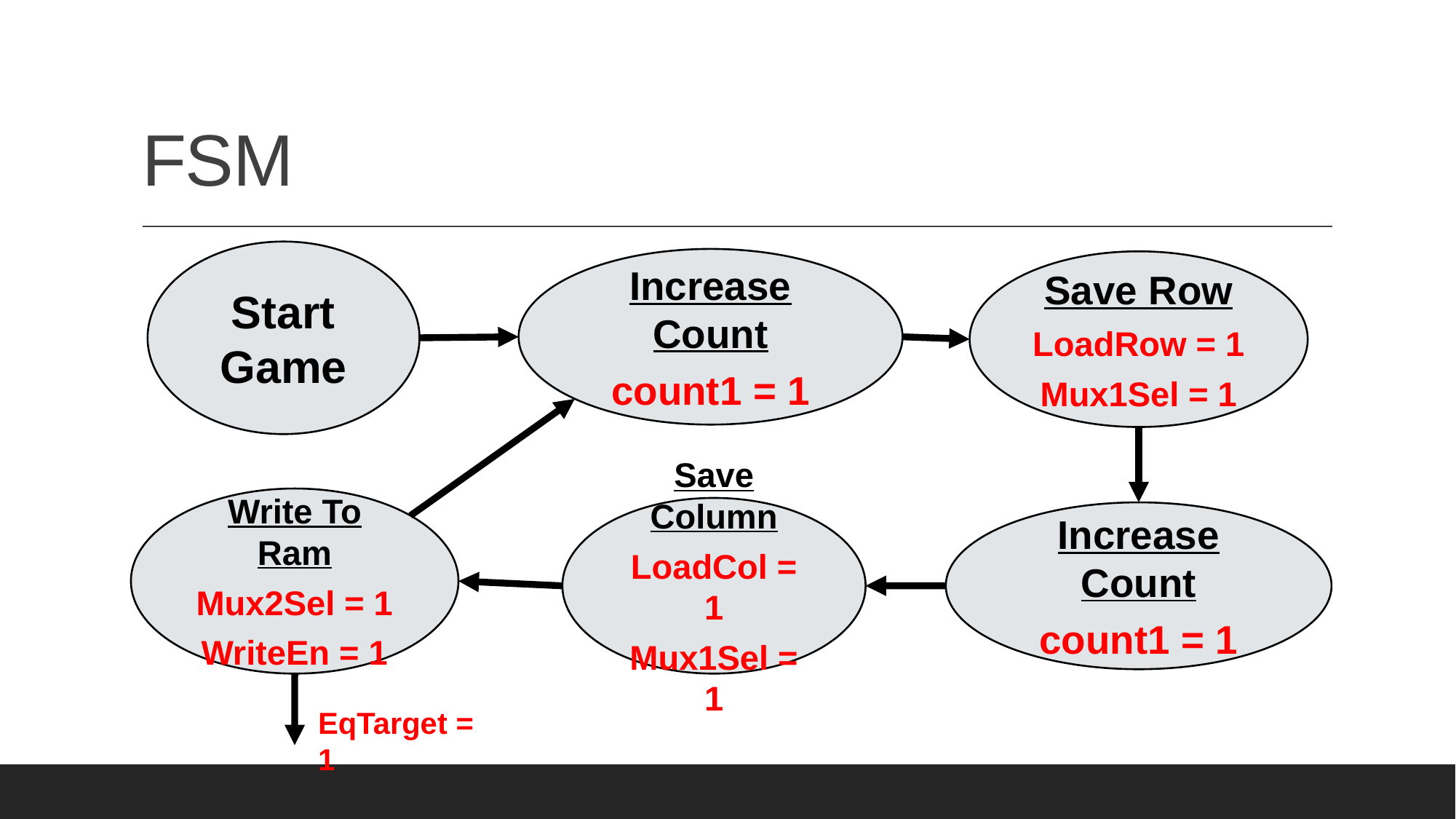

# FSM
Start Game
Increase Count
count1 = 1
Save Row
LoadRow = 1
Mux1Sel = 1
Write To Ram
Mux2Sel = 1
WriteEn = 1
Save Column
LoadCol = 1
Mux1Sel = 1
Increase Count
count1 = 1
EqTarget = 1